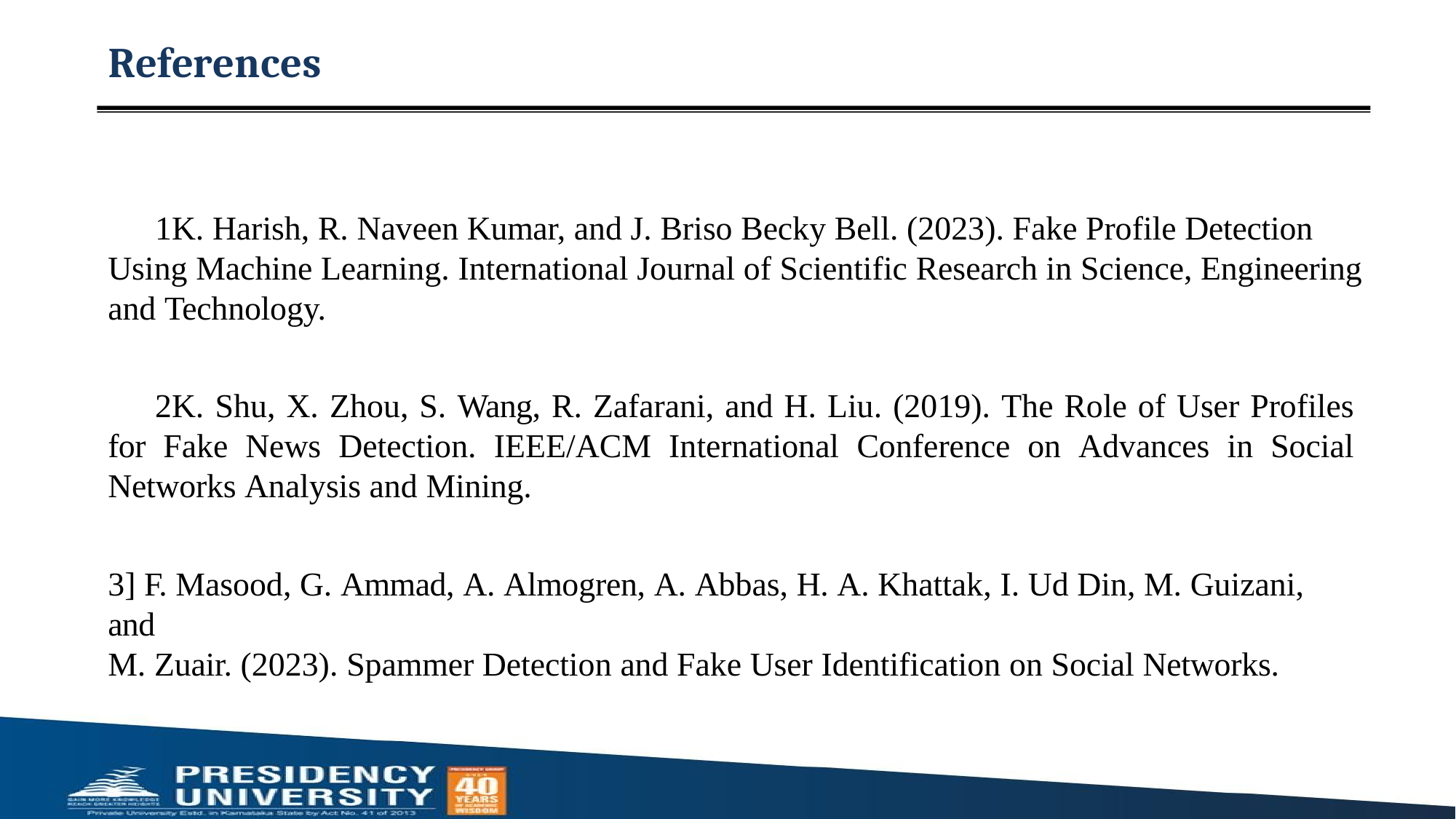

# References
K. Harish, R. Naveen Kumar, and J. Briso Becky Bell. (2023). Fake Profile Detection Using Machine Learning. International Journal of Scientific Research in Science, Engineering and Technology.

K. Shu, X. Zhou, S. Wang, R. Zafarani, and H. Liu. (2019). The Role of User Profiles for Fake News Detection. IEEE/ACM International Conference on Advances in Social Networks Analysis and Mining.

3] F. Masood, G. Ammad, A. Almogren, A. Abbas, H. A. Khattak, I. Ud Din, M. Guizani, and
M. Zuair. (2023). Spammer Detection and Fake User Identification on Social Networks.